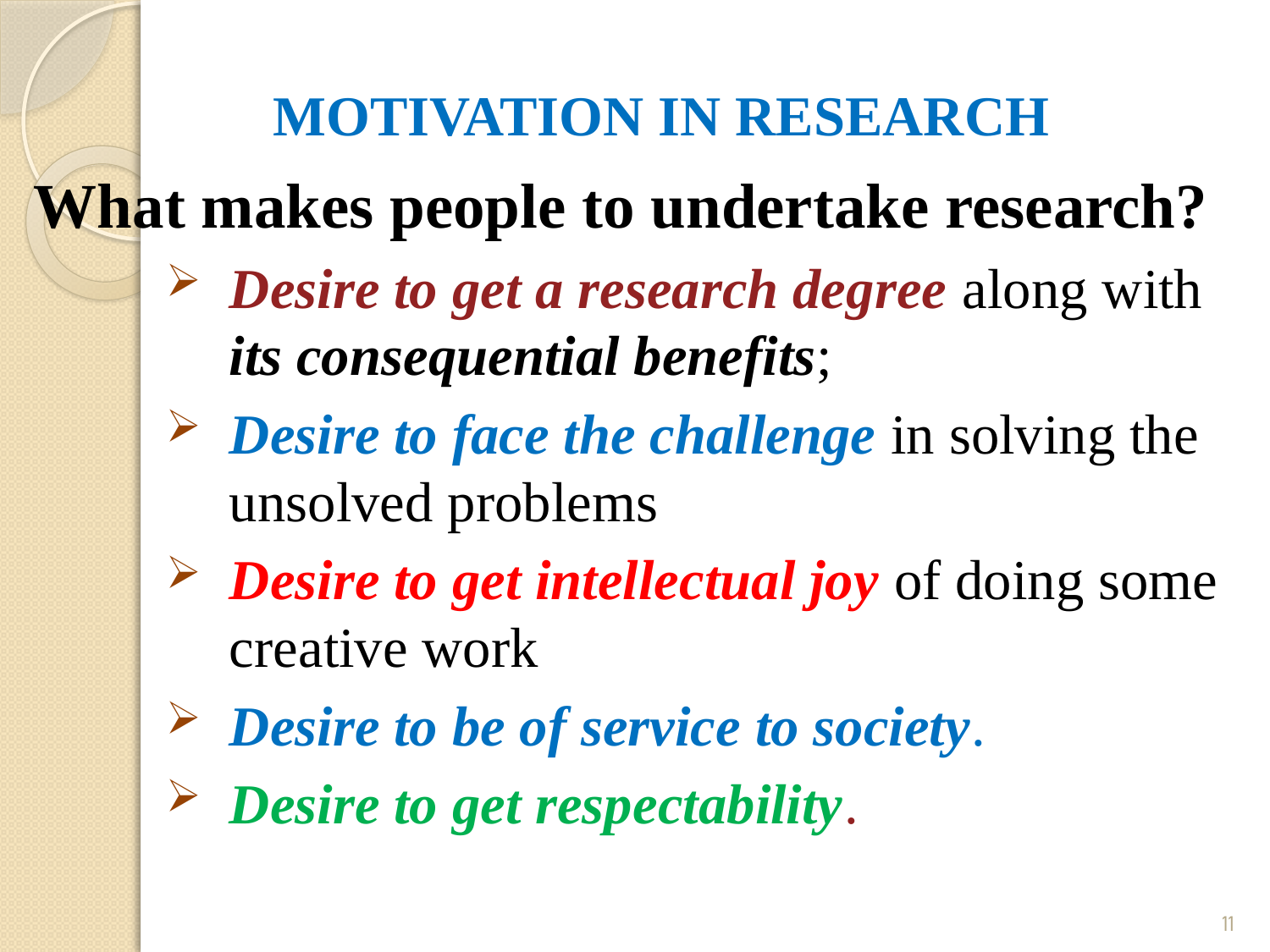

# MOTIVATION IN RESEARCH
What makes people to undertake research?
Desire to get a research degree along with its consequential benefits;
Desire to face the challenge in solving the unsolved problems
Desire to get intellectual joy of doing some creative work
Desire to be of service to society.
Desire to get respectability.
11